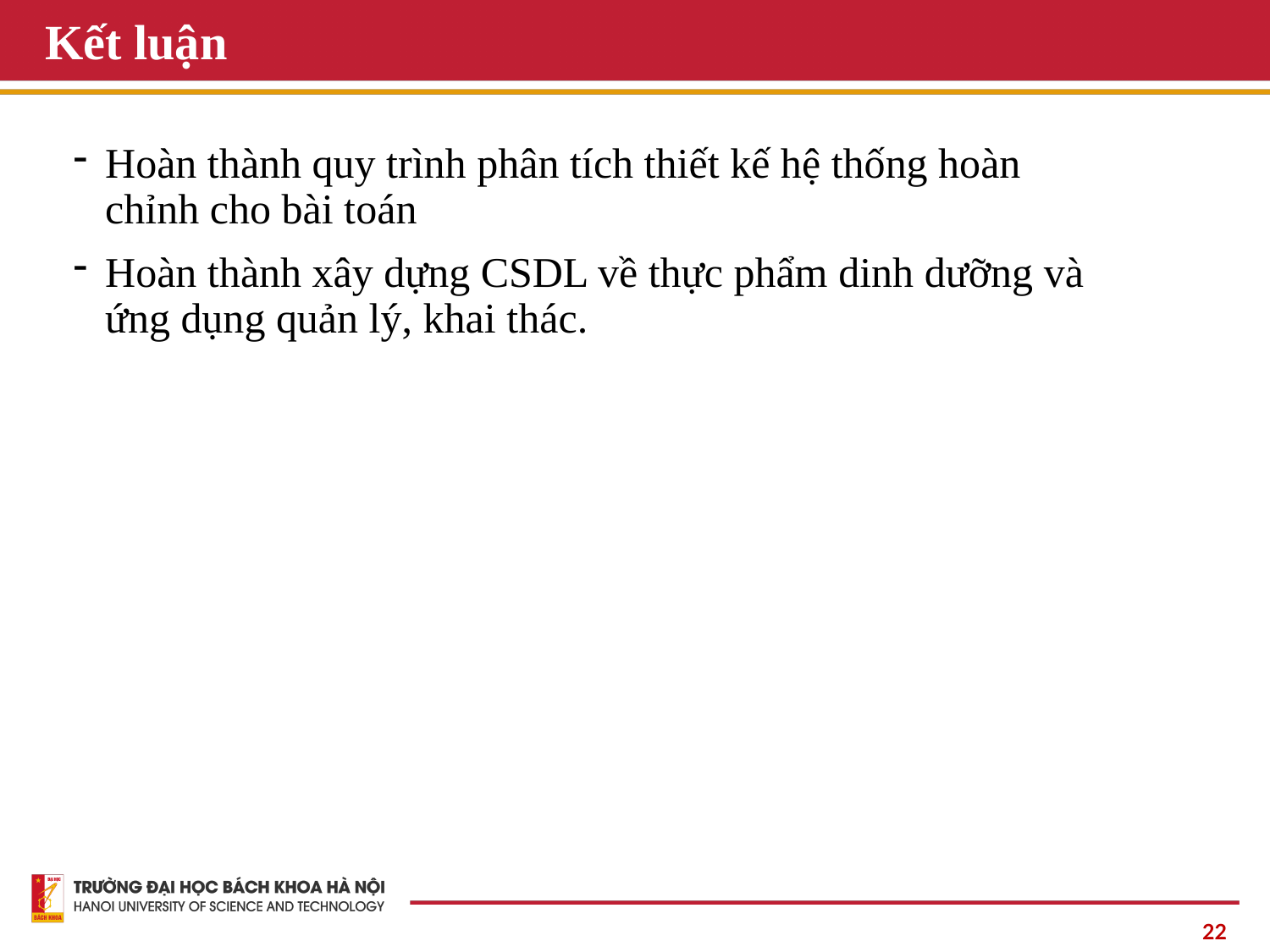

# Kết luận
Hoàn thành quy trình phân tích thiết kế hệ thống hoàn chỉnh cho bài toán
Hoàn thành xây dựng CSDL về thực phẩm dinh dưỡng và ứng dụng quản lý, khai thác.
22